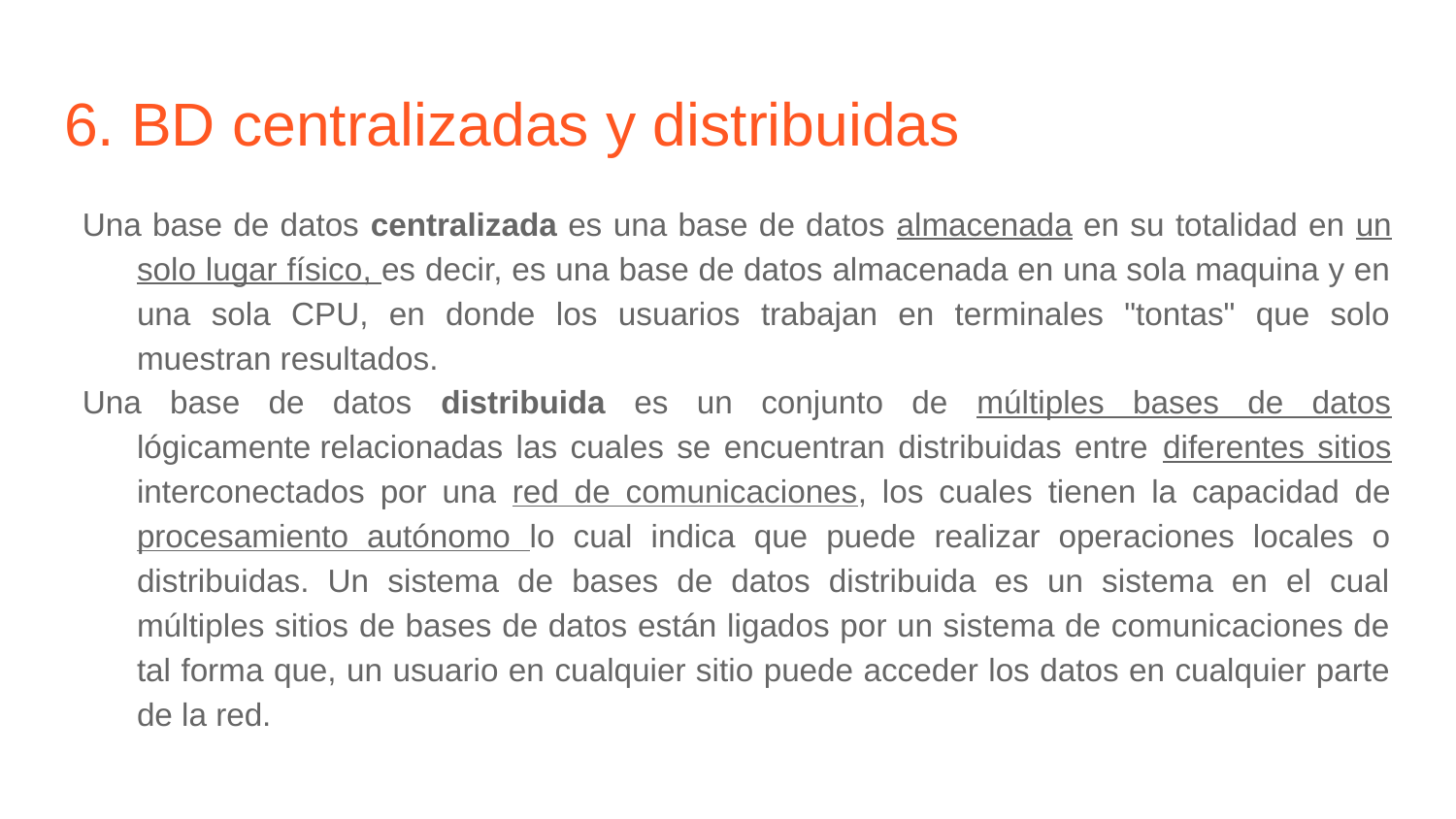

# 6. BD centralizadas y distribuidas
Una base de datos centralizada es una base de datos almacenada en su totalidad en un solo lugar físico, es decir, es una base de datos almacenada en una sola maquina y en una sola CPU, en donde los usuarios trabajan en terminales "tontas" que solo muestran resultados.
Una base de datos distribuida es un conjunto de múltiples bases de datos lógicamente relacionadas las cuales se encuentran distribuidas entre diferentes sitios interconectados por una red de comunicaciones, los cuales tienen la capacidad de procesamiento autónomo lo cual indica que puede realizar operaciones locales o distribuidas. Un sistema de bases de datos distribuida es un sistema en el cual múltiples sitios de bases de datos están ligados por un sistema de comunicaciones de tal forma que, un usuario en cualquier sitio puede acceder los datos en cualquier parte de la red.